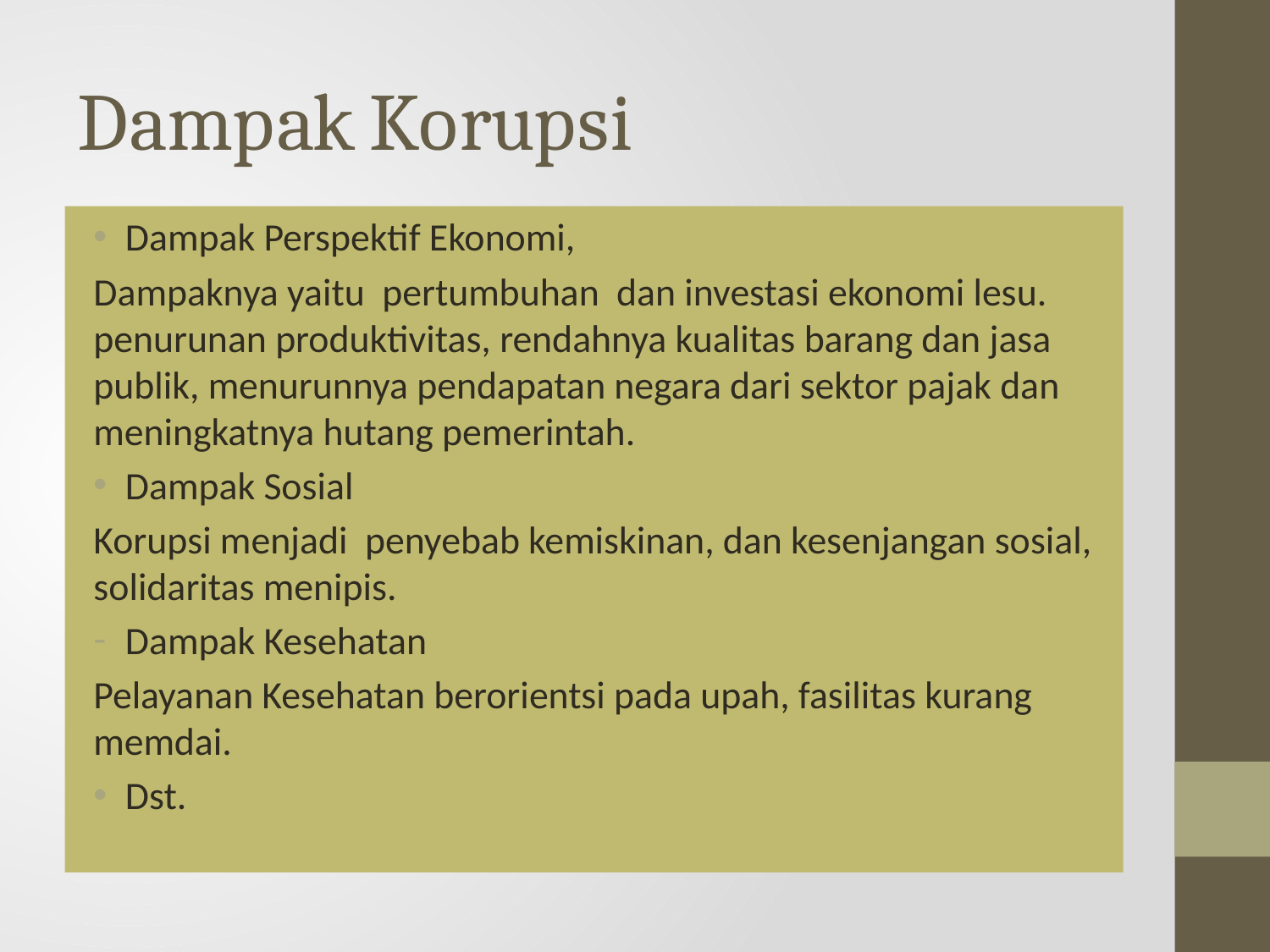

# Dampak Korupsi
Dampak Perspektif Ekonomi,
Dampaknya yaitu  pertumbuhan  dan investasi ekonomi lesu. penurunan produktivitas, rendahnya kualitas barang dan jasa publik, menurunnya pendapatan negara dari sektor pajak dan meningkatnya hutang pemerintah.
Dampak Sosial
Korupsi menjadi  penyebab kemiskinan, dan kesenjangan sosial, solidaritas menipis.
Dampak Kesehatan
Pelayanan Kesehatan berorientsi pada upah, fasilitas kurang memdai.
Dst.